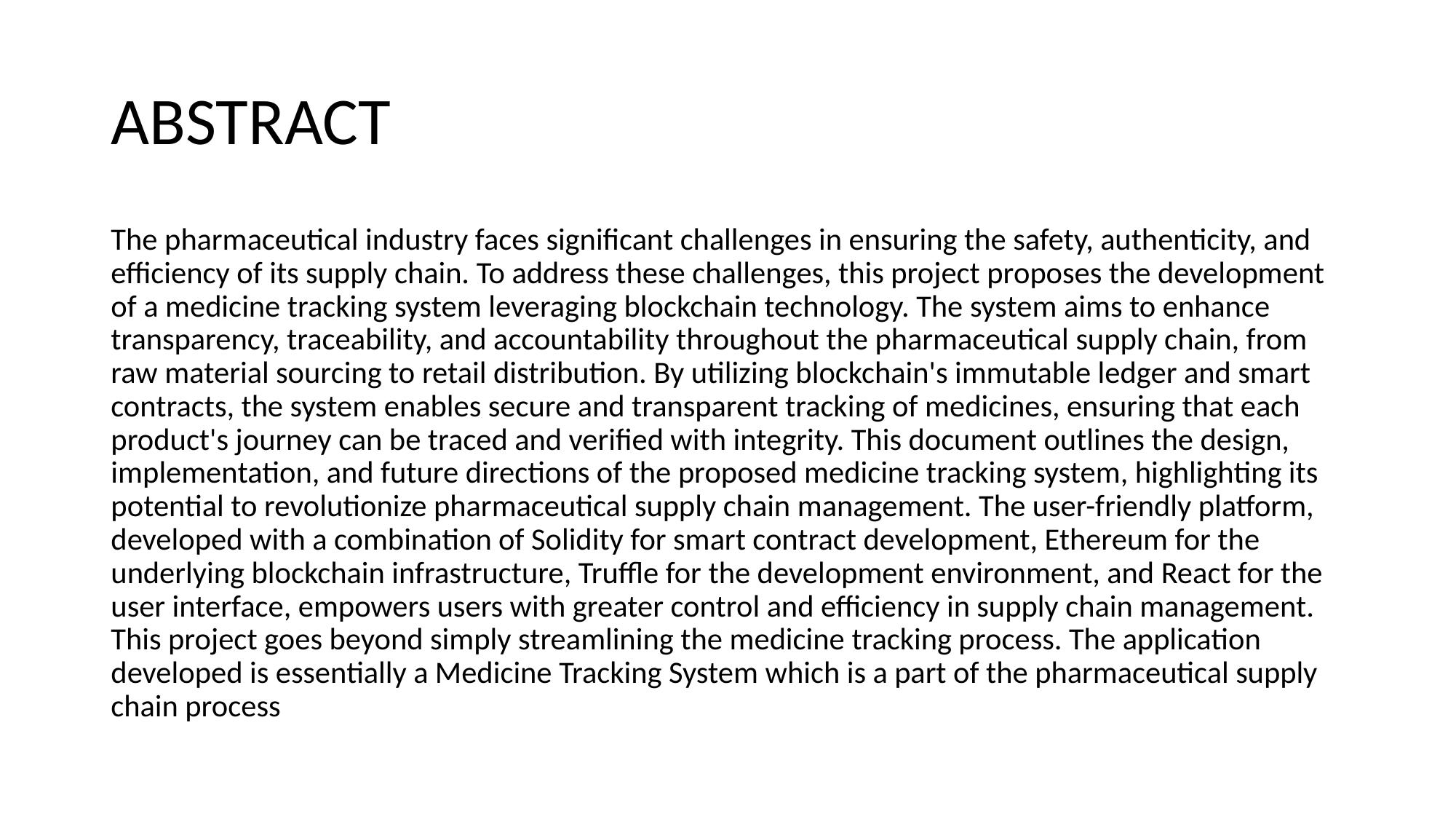

# ABSTRACT
The pharmaceutical industry faces significant challenges in ensuring the safety, authenticity, and efficiency of its supply chain. To address these challenges, this project proposes the development of a medicine tracking system leveraging blockchain technology. The system aims to enhance transparency, traceability, and accountability throughout the pharmaceutical supply chain, from raw material sourcing to retail distribution. By utilizing blockchain's immutable ledger and smart contracts, the system enables secure and transparent tracking of medicines, ensuring that each product's journey can be traced and verified with integrity. This document outlines the design, implementation, and future directions of the proposed medicine tracking system, highlighting its potential to revolutionize pharmaceutical supply chain management. The user-friendly platform, developed with a combination of Solidity for smart contract development, Ethereum for the underlying blockchain infrastructure, Truffle for the development environment, and React for the user interface, empowers users with greater control and efficiency in supply chain management. This project goes beyond simply streamlining the medicine tracking process. The application developed is essentially a Medicine Tracking System which is a part of the pharmaceutical supply chain process